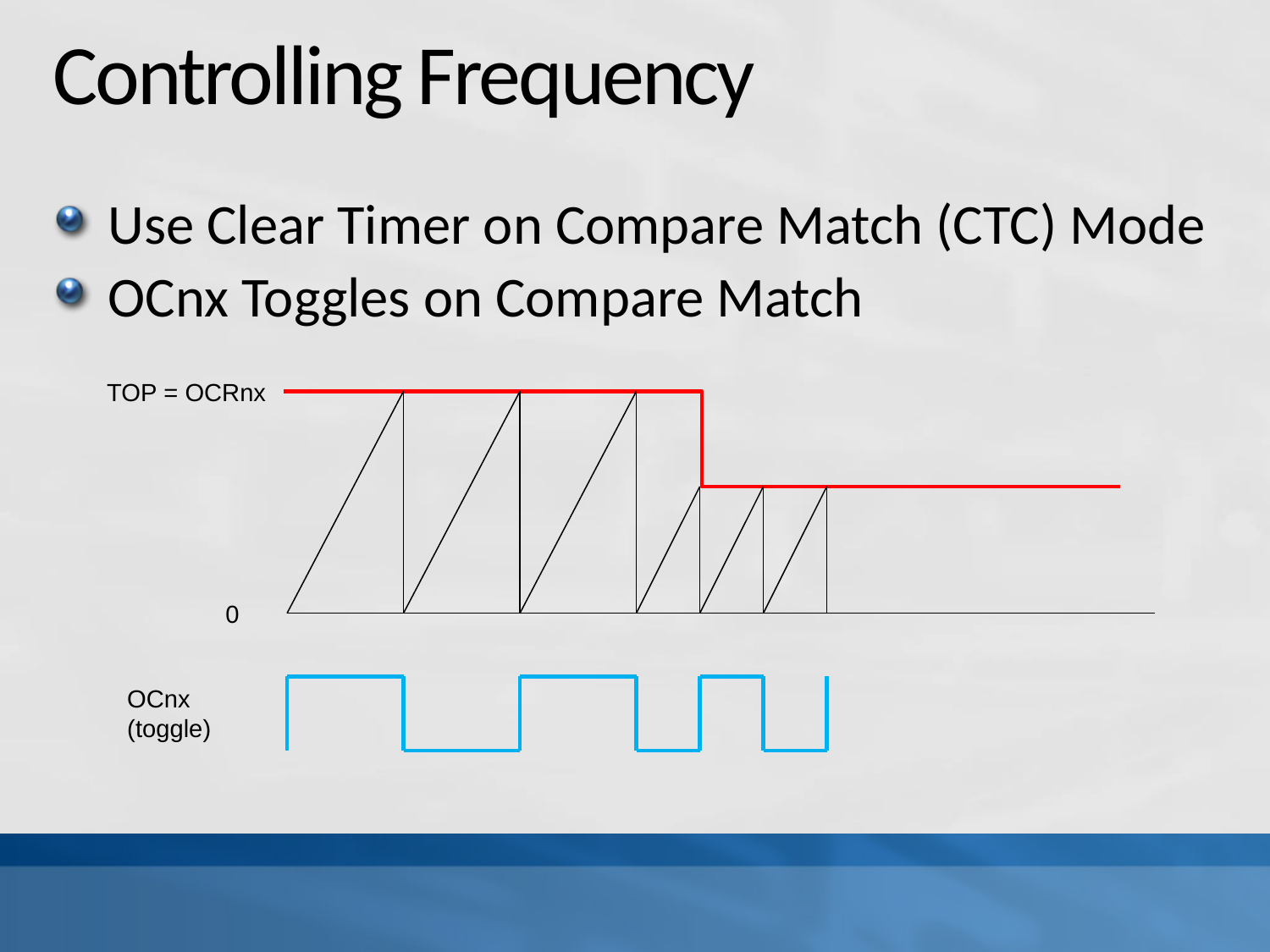

# Controlling Frequency
Use Clear Timer on Compare Match (CTC) Mode
OCnx Toggles on Compare Match
TOP = OCRnx
0
OCnx
(toggle)